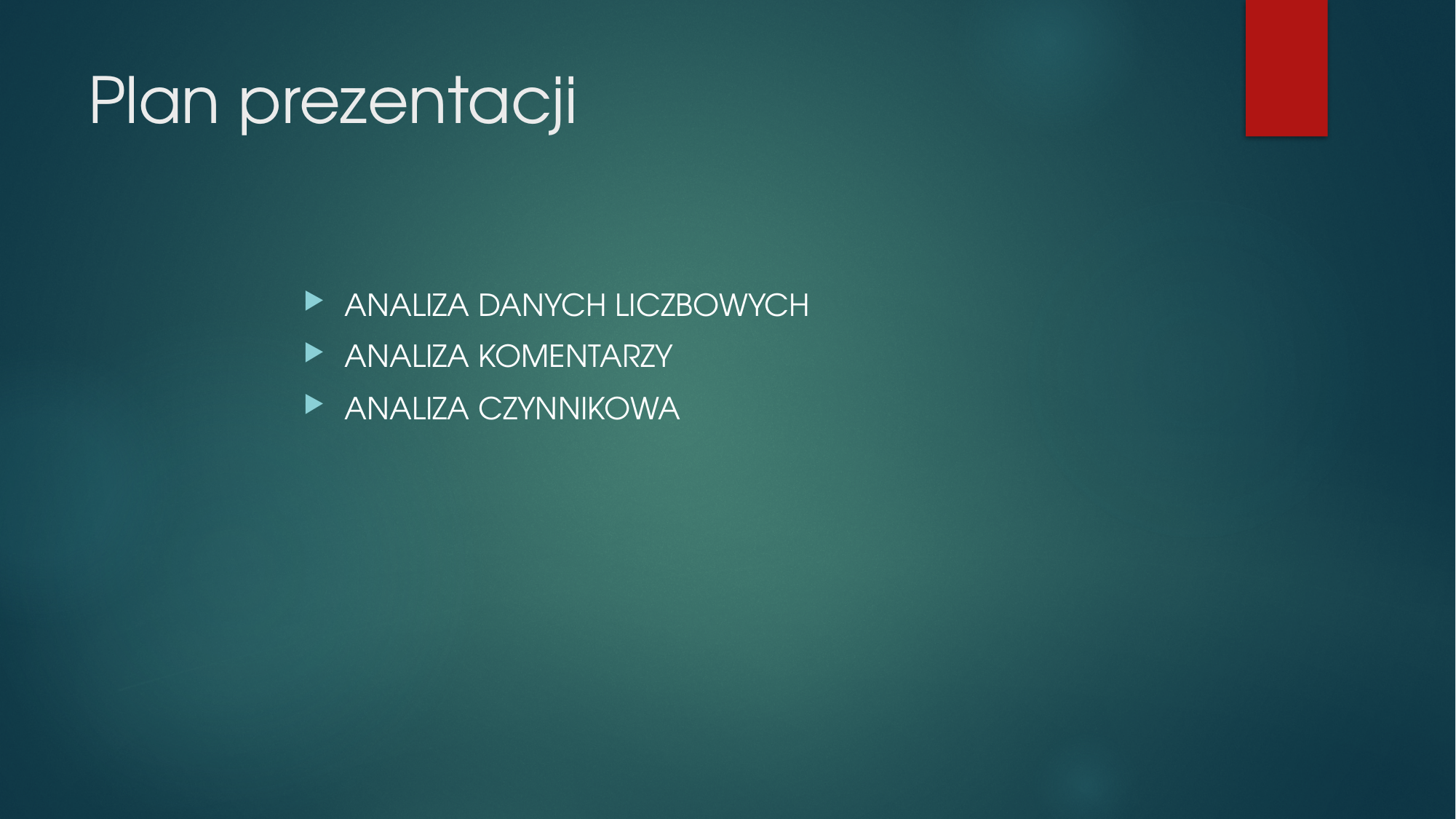

# Plan prezentacji
ANALIZA DANYCH LICZBOWYCH
ANALIZA KOMENTARZY
ANALIZA CZYNNIKOWA